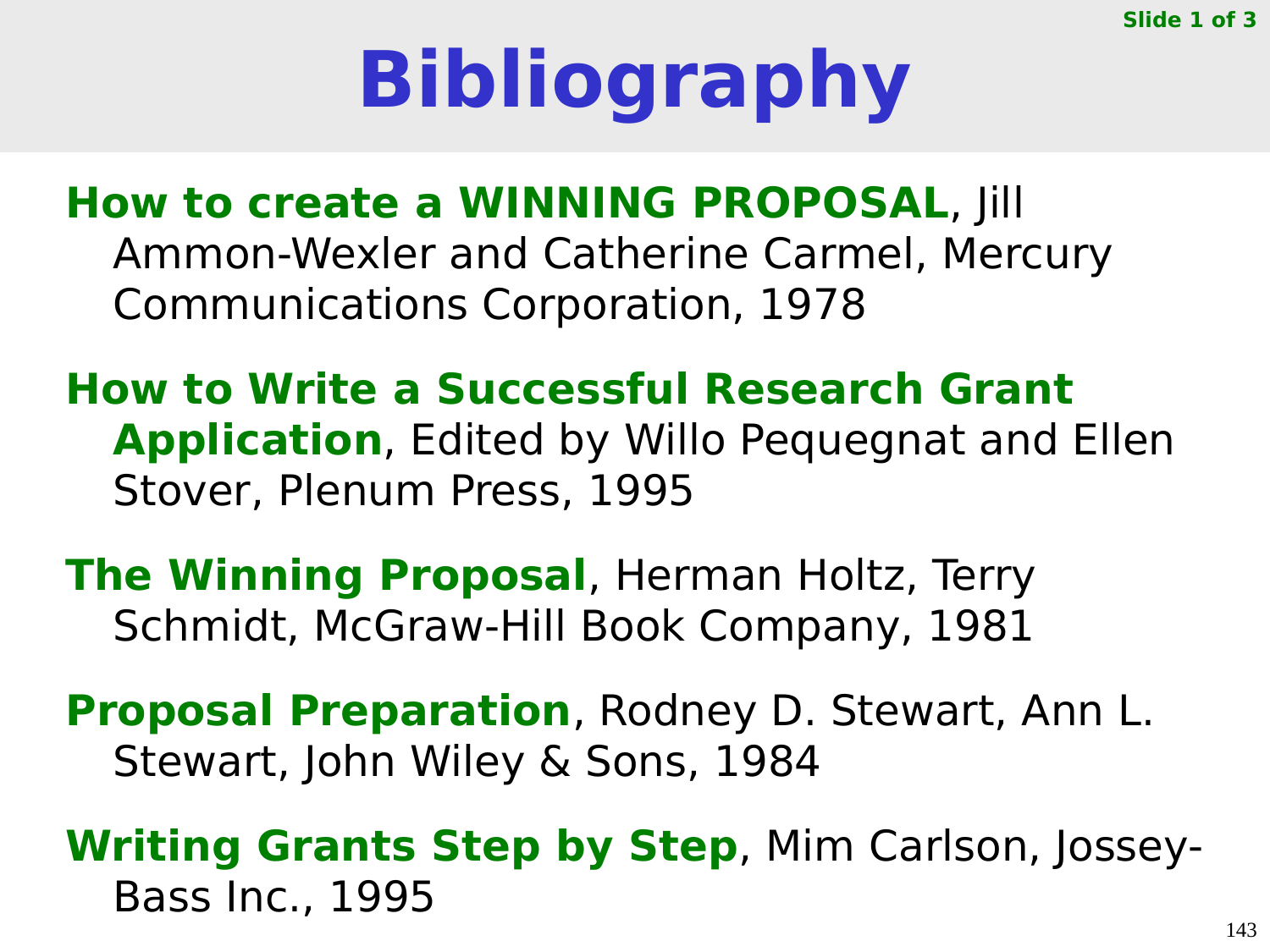

# Bibliography
Slide 1 of 3
How to create a WINNING PROPOSAL, Jill Ammon-Wexler and Catherine Carmel, Mercury Communications Corporation, 1978

How to Write a Successful Research Grant Application, Edited by Willo Pequegnat and Ellen Stover, Plenum Press, 1995

The Winning Proposal, Herman Holtz, Terry Schmidt, McGraw-Hill Book Company, 1981

Proposal Preparation, Rodney D. Stewart, Ann L. Stewart, John Wiley & Sons, 1984

Writing Grants Step by Step, Mim Carlson, Jossey-Bass Inc., 1995
143